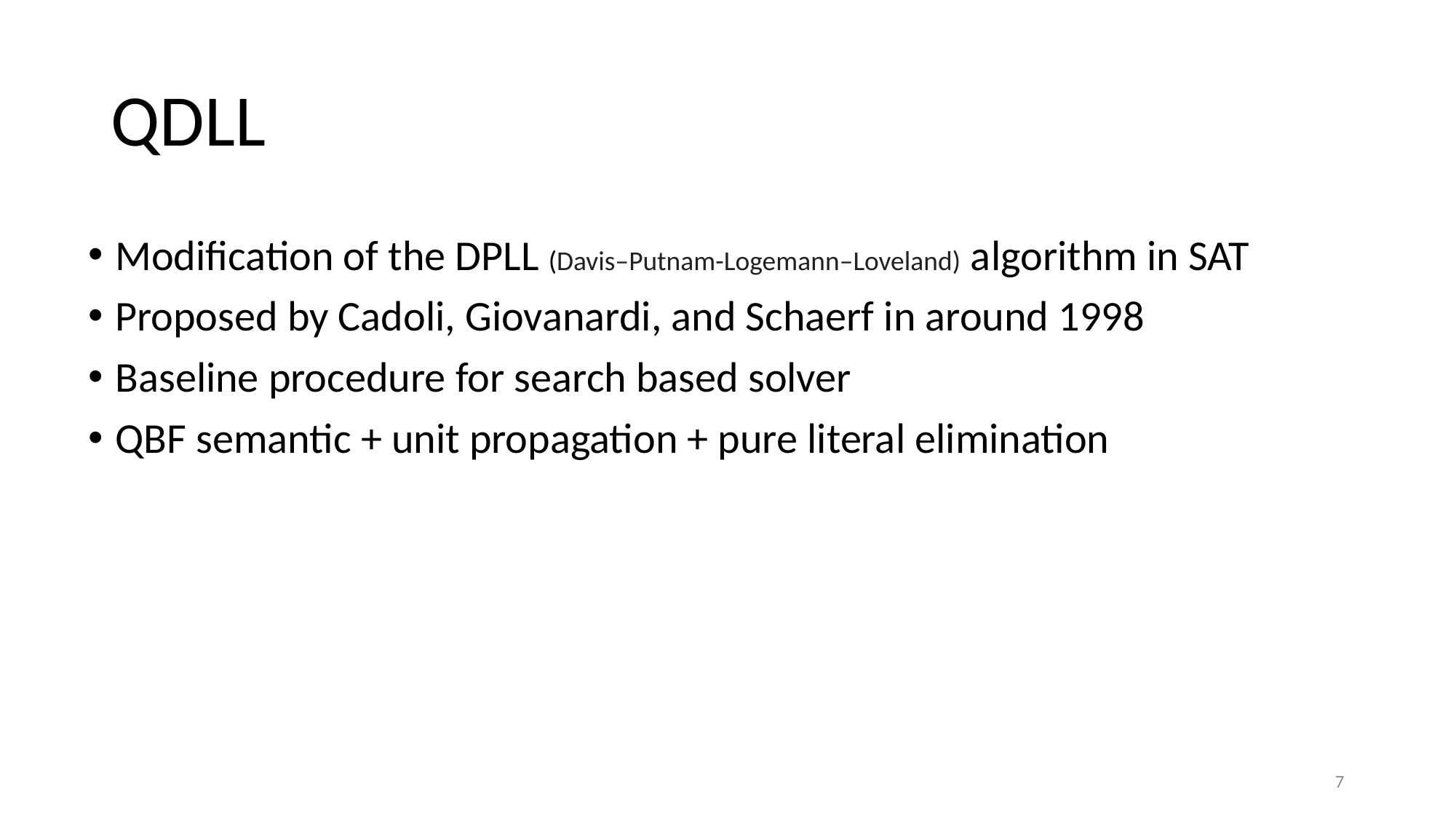

# QDLL

Modification of the DPLL (Davis–Putnam-Logemann–Loveland) algorithm in SAT
Proposed by Cadoli, Giovanardi, and Schaerf in around 1998
Baseline procedure for search based solver
QBF semantic + unit propagation + pure literal elimination

7